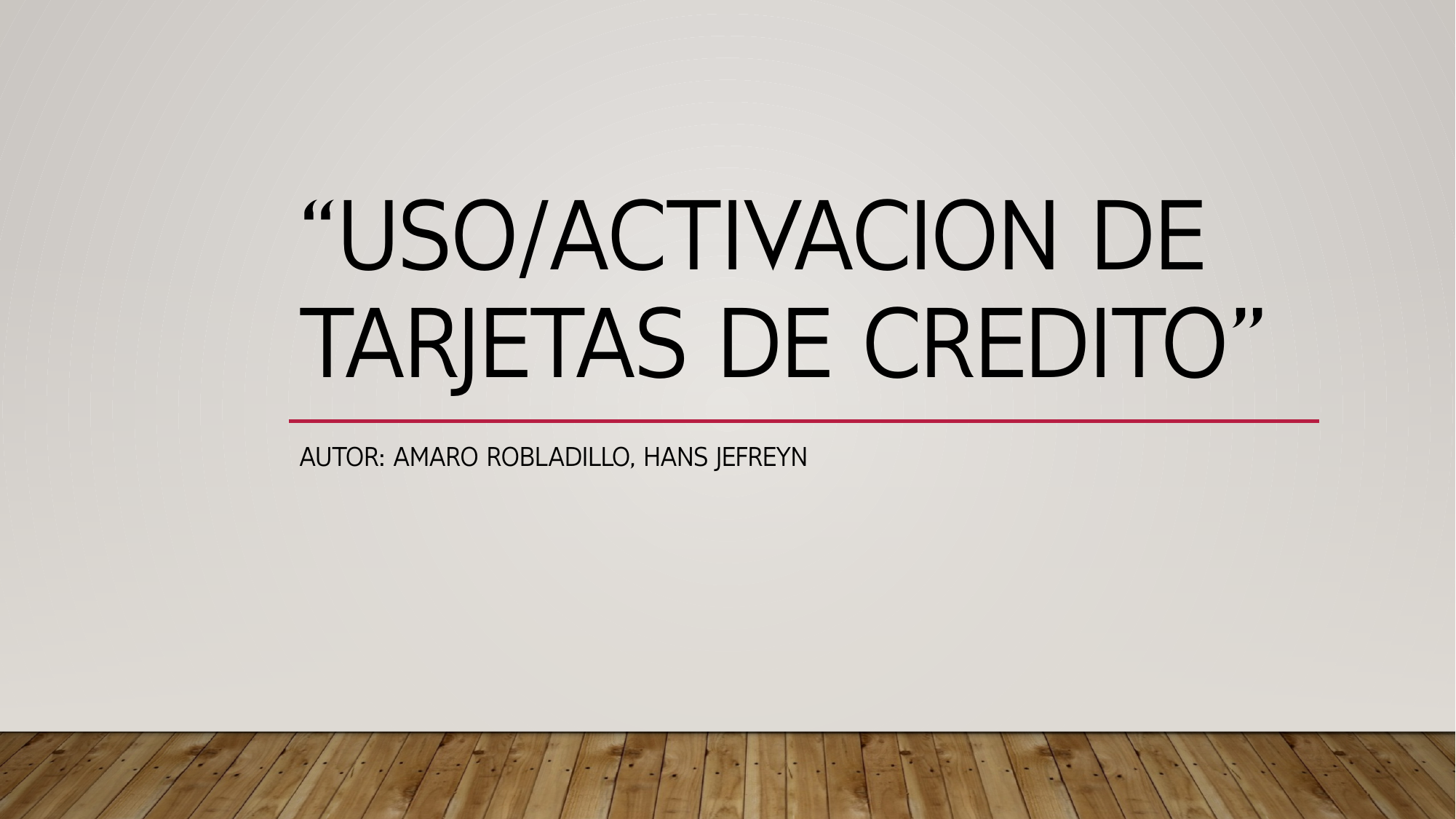

# “USO/ACTIVACION DE TARJETAS DE CREDITO”
AUTOR: AMARO ROBLADILLO, HANS JEFREYN